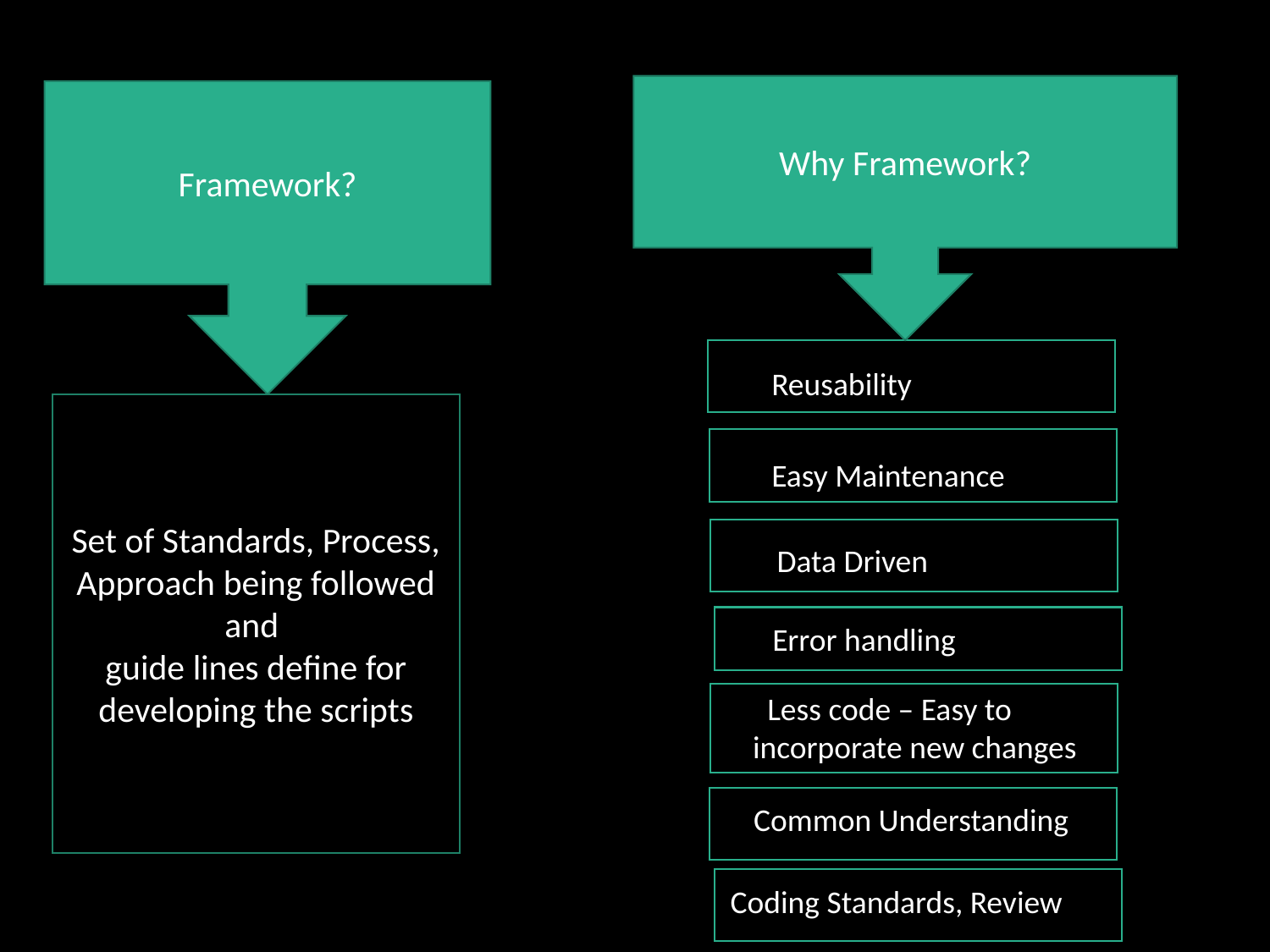

Why Framework?
Framework?
Dashboard Insights

Reusability
Set of Standards, Process,
 Approach being followed
and
guide lines define for developing the scripts

Block Chain Assurance
Easy Maintenance

Data Driven
Other K&I Solutions
(Big Data, Automation ,etc.)

Error handling
  Less code – Easy to incorporate new changes

Common Understanding

 Coding Standards, Review